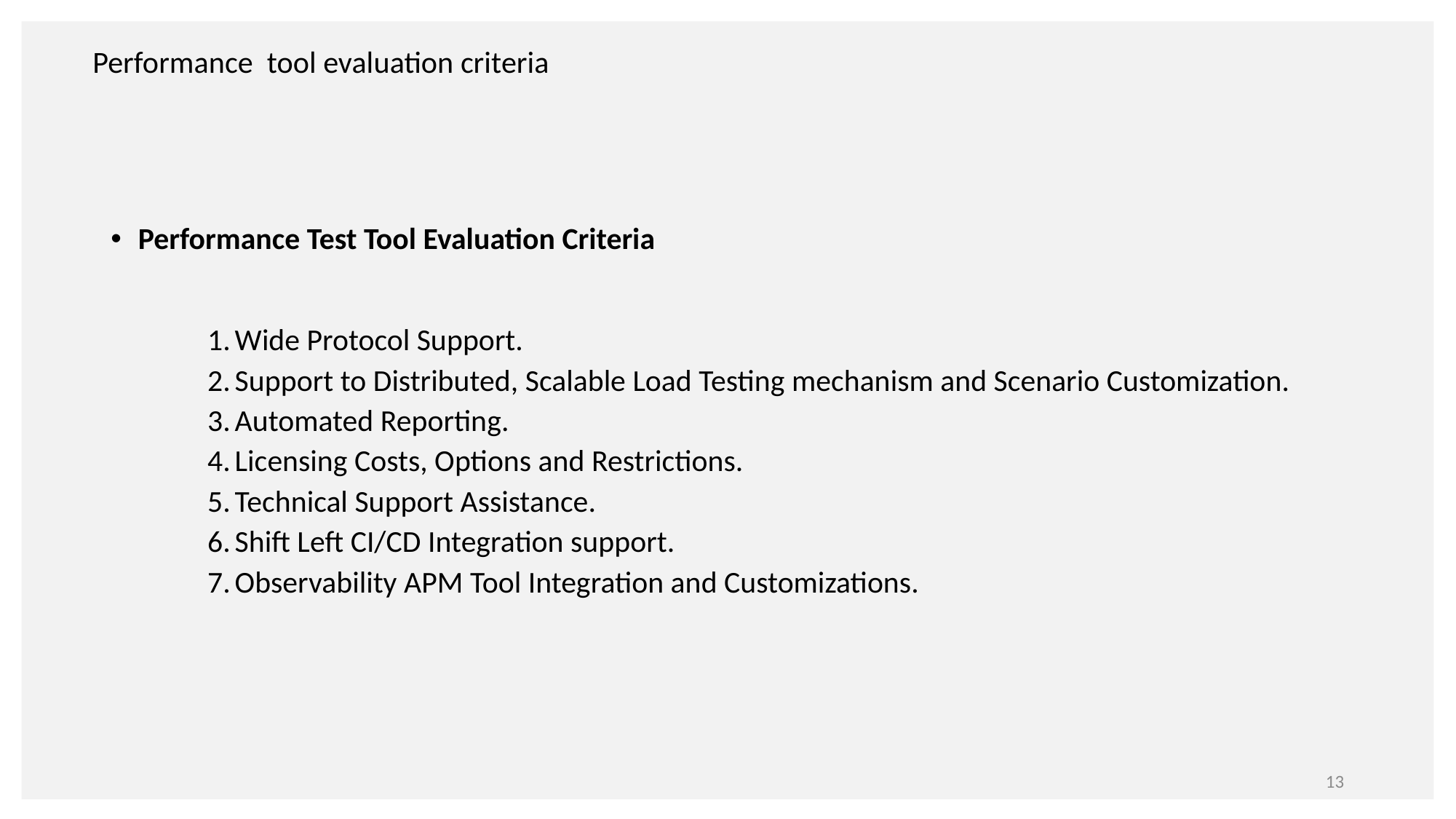

# Performance  tool evaluation criteria
Performance Test Tool Evaluation Criteria

Wide Protocol Support.
Support to Distributed, Scalable Load Testing mechanism and Scenario Customization.
Automated Reporting.
Licensing Costs, Options and Restrictions.
Technical Support Assistance.
Shift Left CI/CD Integration support.
Observability APM Tool Integration and Customizations.

13